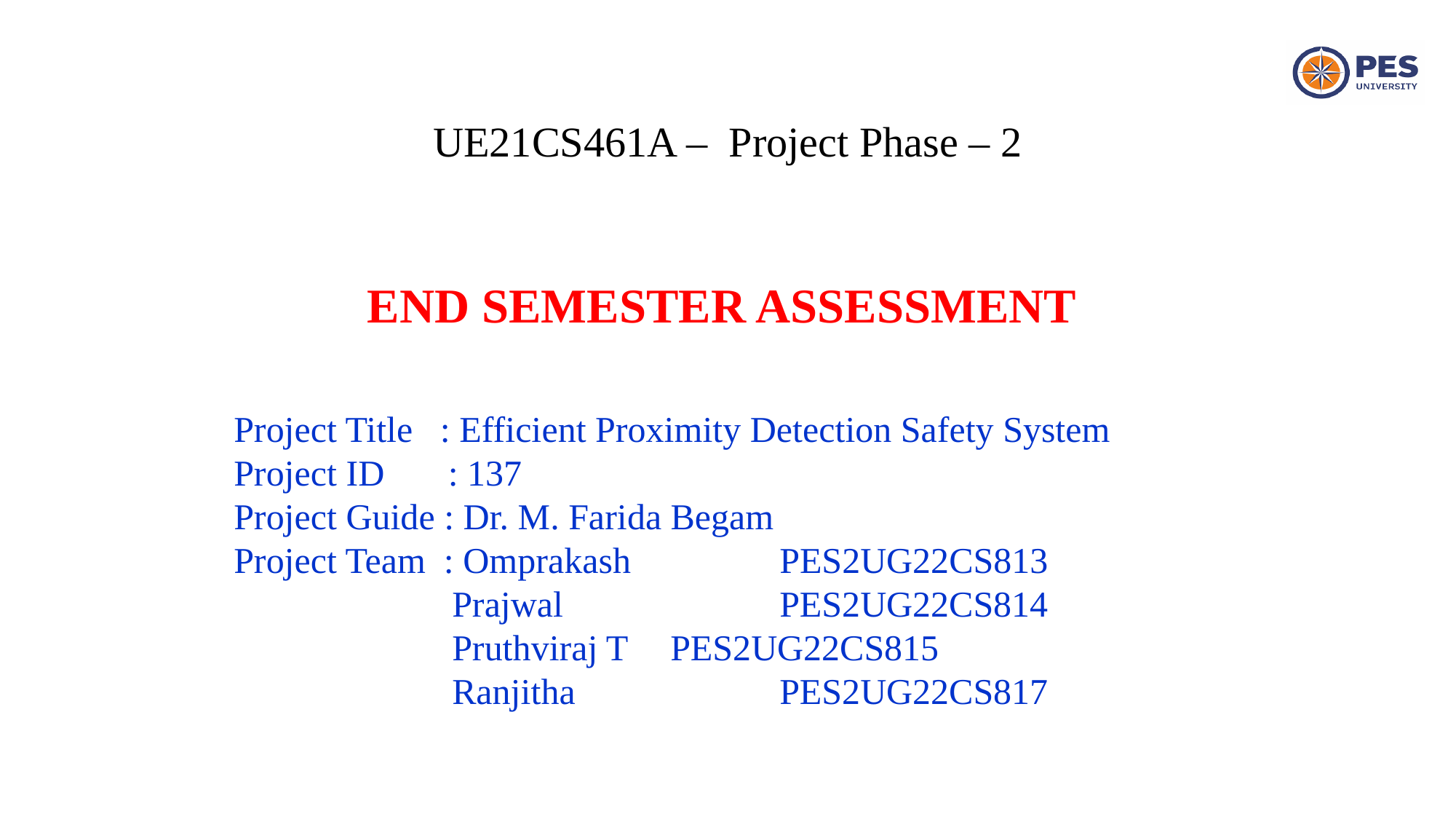

UE21CS461A –  Project Phase – 2

END SEMESTER ASSESSMENT
Project Title   : Efficient Proximity Detection Safety System
Project ID       : 137
Project Guide : Dr. M. Farida Begam
Project Team  : Omprakash	            PES2UG22CS813
                        Prajwal 		PES2UG22CS814
                        Pruthviraj T 	PES2UG22CS815
                        Ranjitha 		PES2UG22CS817